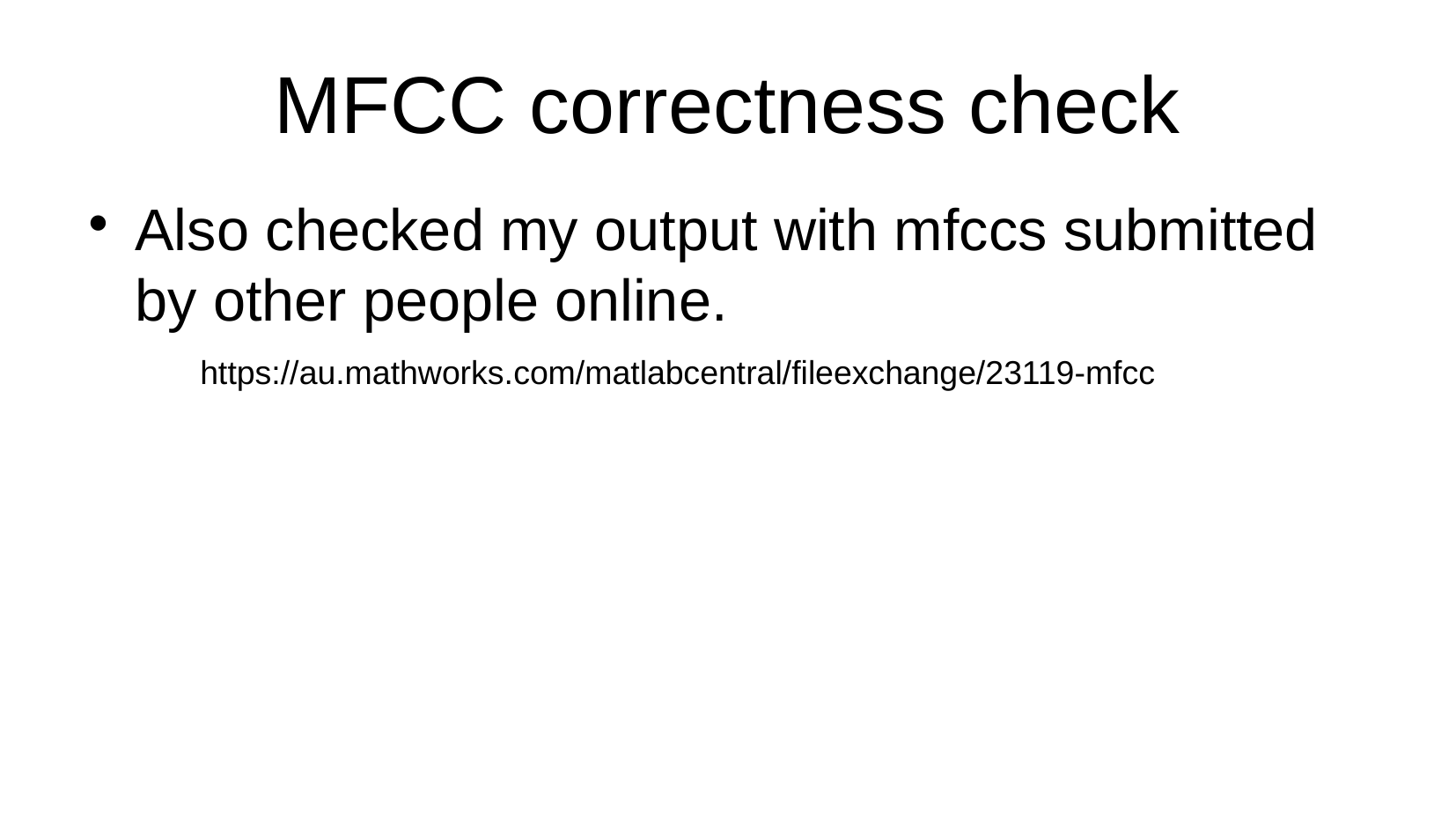

MFCC correctness check
Also checked my output with mfccs submitted by other people online.
https://au.mathworks.com/matlabcentral/fileexchange/23119-mfcc